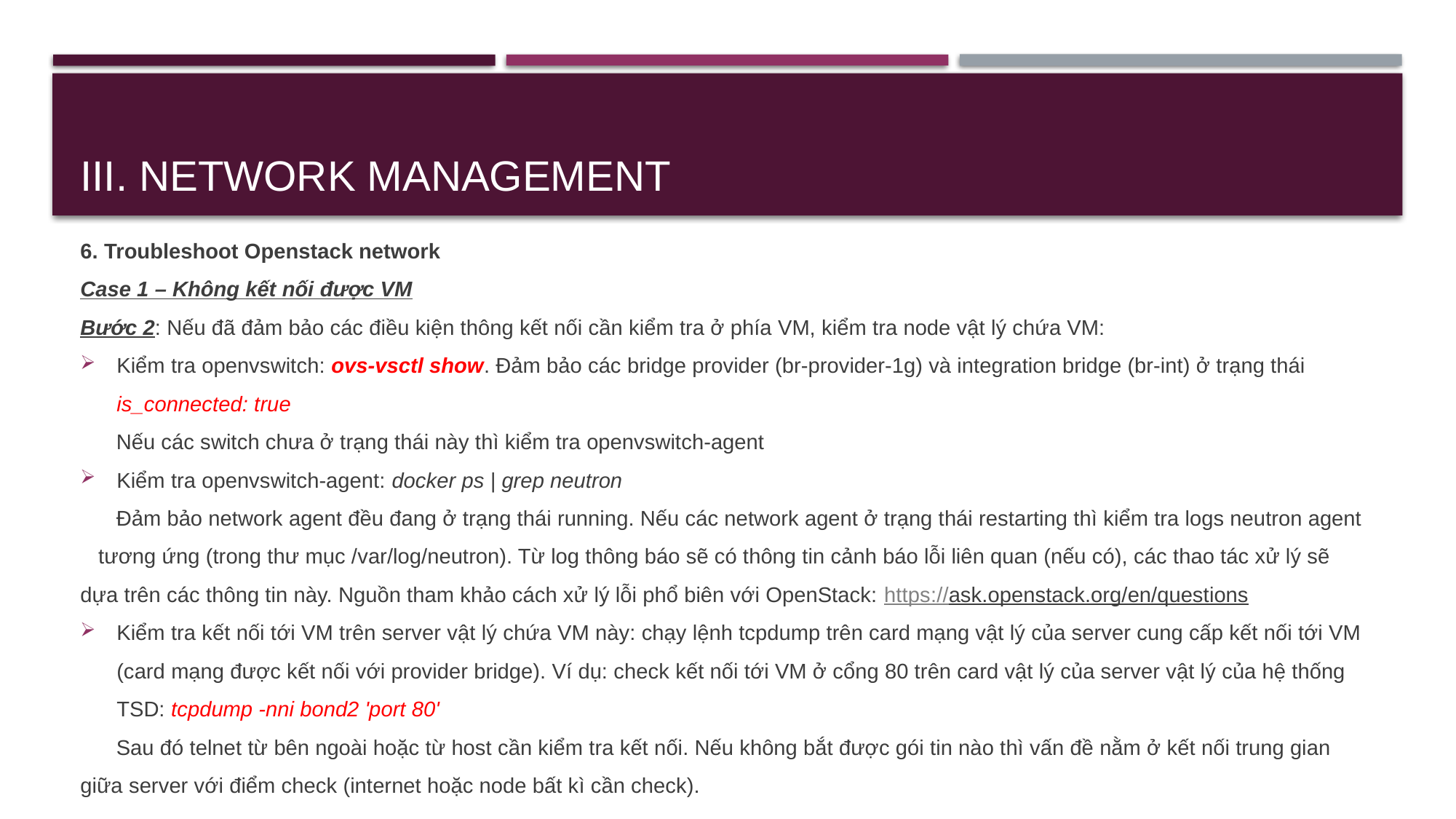

# III. Network management

6. Troubleshoot Openstack network
Case 1 – Không kết nối được VM
Bước 2: Nếu đã đảm bảo các điều kiện thông kết nối cần kiểm tra ở phía VM, kiểm tra node vật lý chứa VM:
Kiểm tra openvswitch: ovs-vsctl show. Đảm bảo các bridge provider (br-provider-1g) và integration bridge (br-int) ở trạng thái is_connected: true
      Nếu các switch chưa ở trạng thái này thì kiểm tra openvswitch-agent
Kiểm tra openvswitch-agent: docker ps | grep neutron
      Đảm bảo network agent đều đang ở trạng thái running. Nếu các network agent ở trạng thái restarting thì kiểm tra logs neutron agent     tương ứng (trong thư mục /var/log/neutron). Từ log thông báo sẽ có thông tin cảnh báo lỗi liên quan (nếu có), các thao tác xử lý sẽ dựa trên các thông tin này. Nguồn tham khảo cách xử lý lỗi phổ biên với OpenStack: https://ask.openstack.org/en/questions
Kiểm tra kết nối tới VM trên server vật lý chứa VM này: chạy lệnh tcpdump trên card mạng vật lý của server cung cấp kết nối tới VM (card mạng được kết nối với provider bridge). Ví dụ: check kết nối tới VM ở cổng 80 trên card vật lý của server vật lý của hệ thống TSD: tcpdump -nni bond2 'port 80'
      Sau đó telnet từ bên ngoài hoặc từ host cần kiểm tra kết nối. Nếu không bắt được gói tin nào thì vấn đề nằm ở kết nối trung gian giữa server với điểm check (internet hoặc node bất kì cần check).